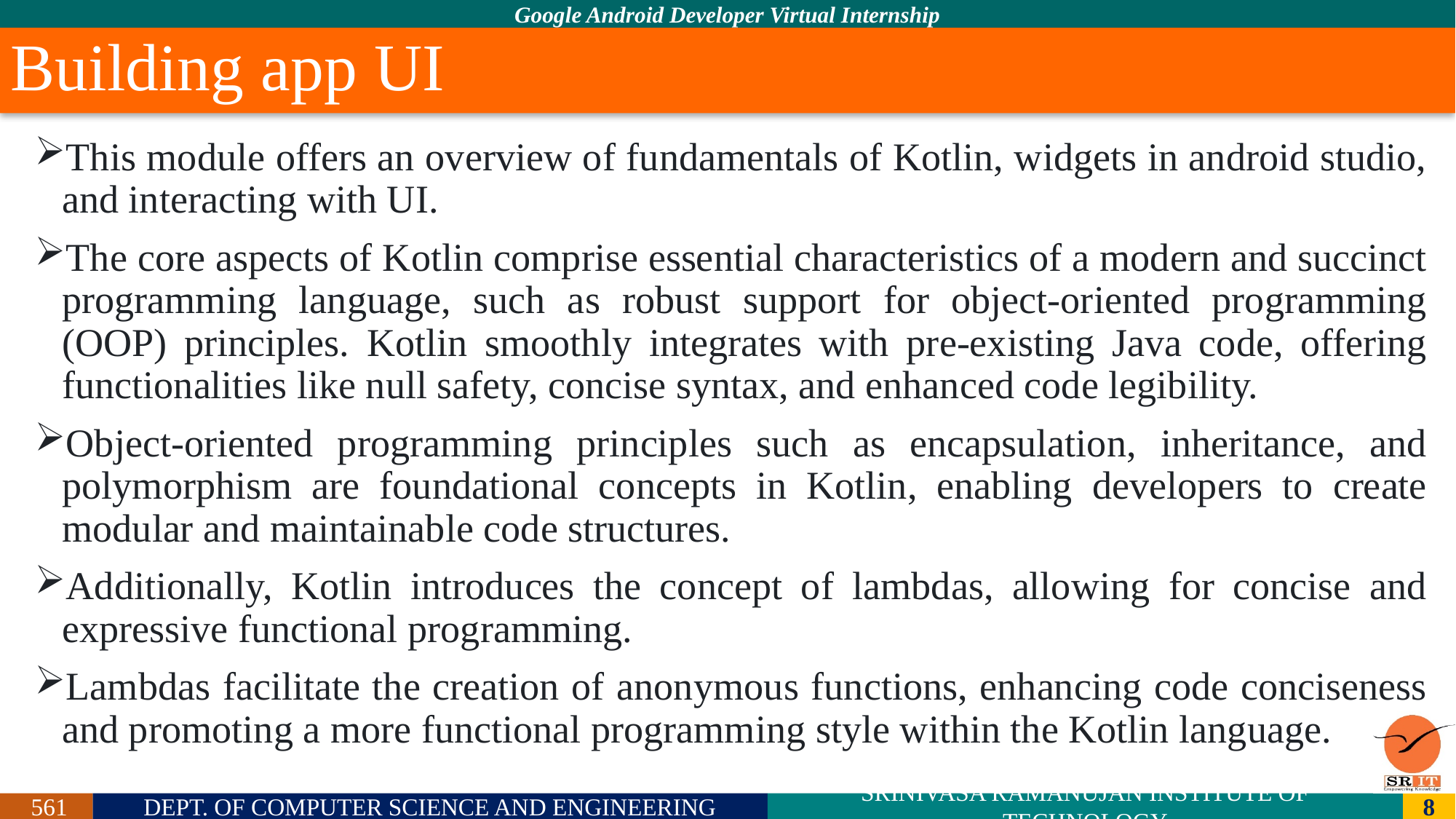

# Building app UI
This module offers an overview of fundamentals of Kotlin, widgets in android studio, and interacting with UI.
The core aspects of Kotlin comprise essential characteristics of a modern and succinct programming language, such as robust support for object-oriented programming (OOP) principles. Kotlin smoothly integrates with pre-existing Java code, offering functionalities like null safety, concise syntax, and enhanced code legibility.
Object-oriented programming principles such as encapsulation, inheritance, and polymorphism are foundational concepts in Kotlin, enabling developers to create modular and maintainable code structures.
Additionally, Kotlin introduces the concept of lambdas, allowing for concise and expressive functional programming.
Lambdas facilitate the creation of anonymous functions, enhancing code conciseness and promoting a more functional programming style within the Kotlin language.